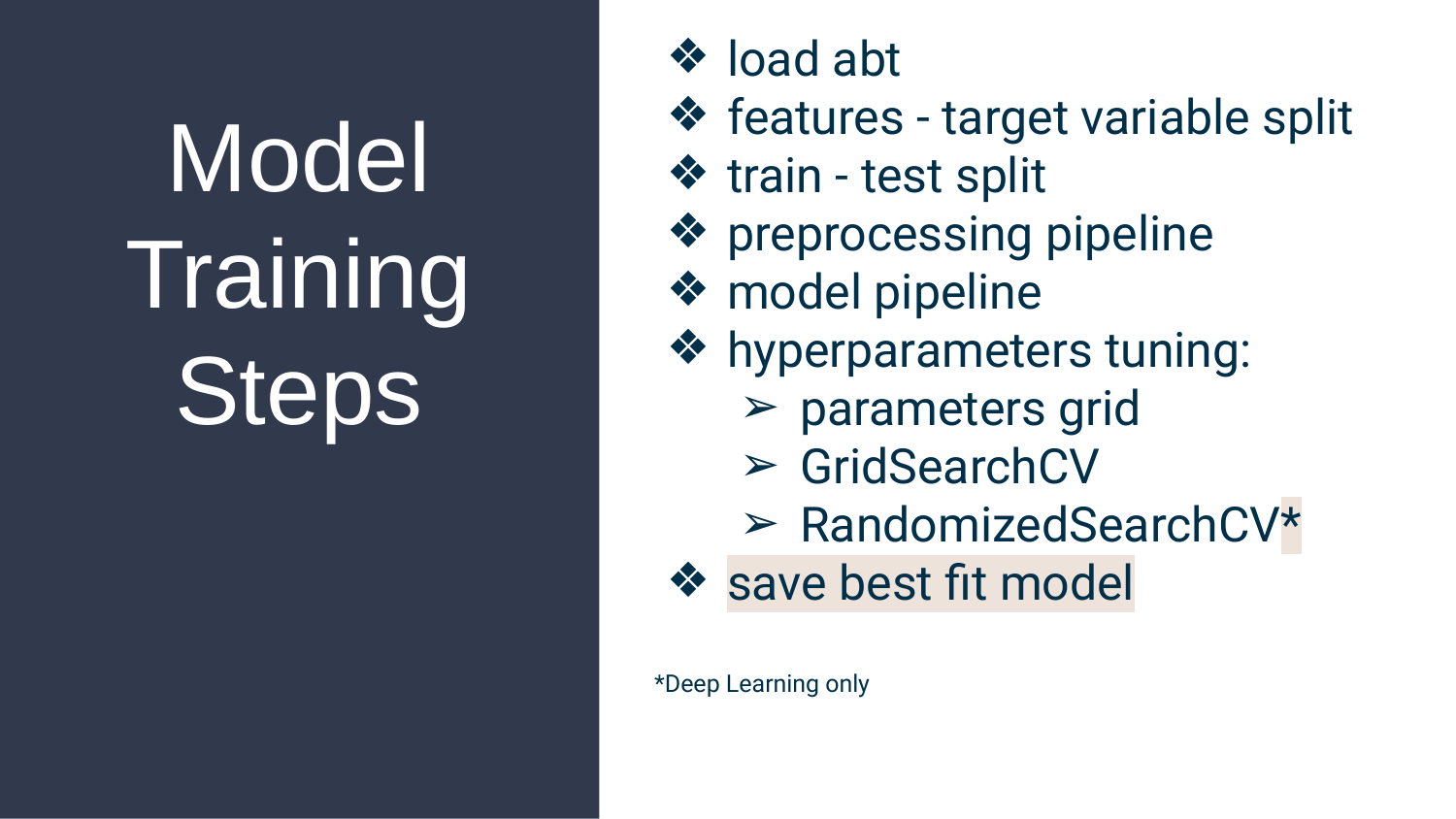

load abt
features - target variable split
train - test split
preprocessing pipeline
model pipeline
hyperparameters tuning:
parameters grid
GridSearchCV
RandomizedSearchCV*
save best fit model

*Deep Learning only
# Model Training Steps